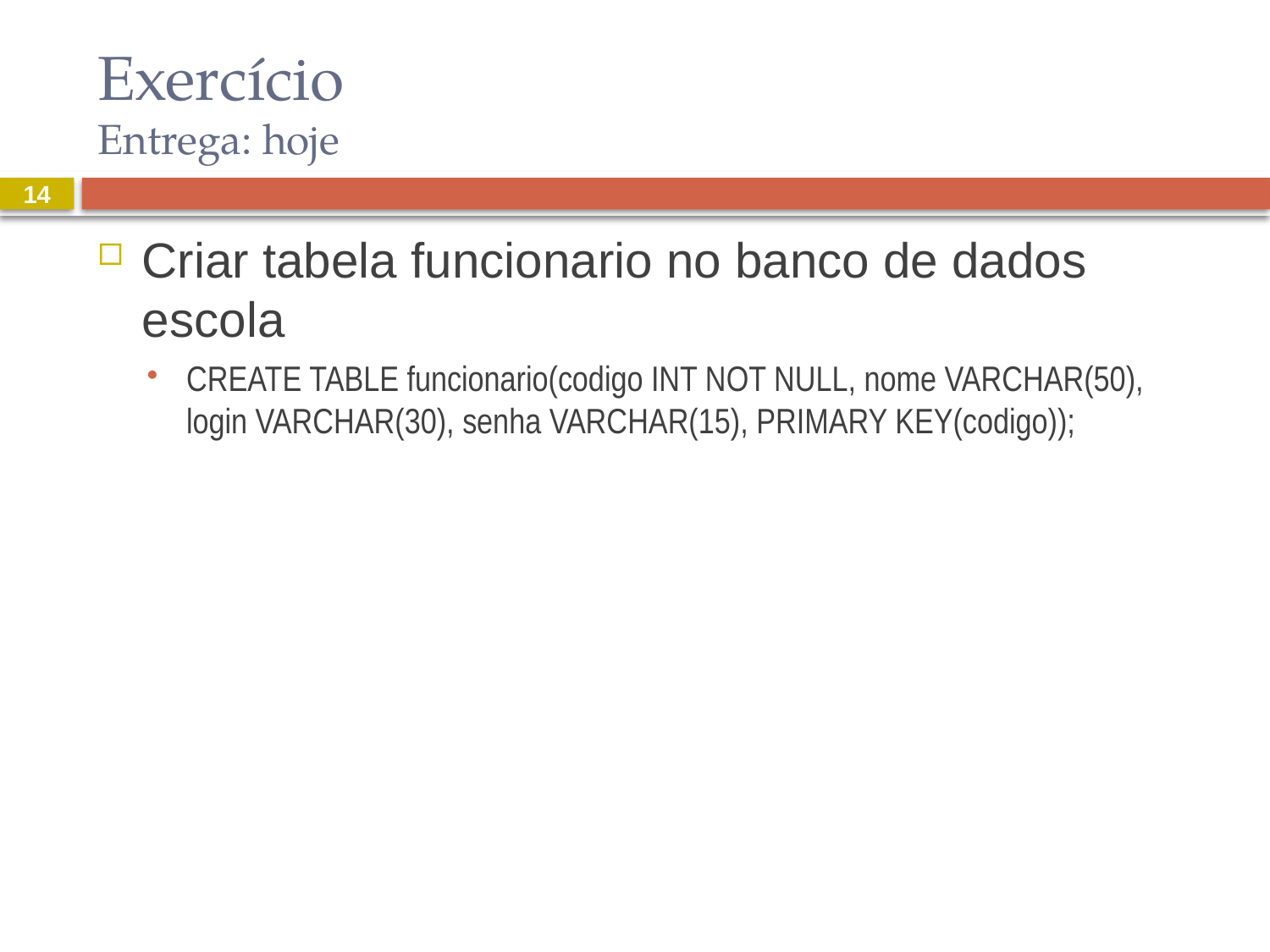

# Exercício Entrega: hoje
14
Criar tabela funcionario no banco de dados escola
CREATE TABLE funcionario(codigo INT NOT NULL, nome VARCHAR(50), login VARCHAR(30), senha VARCHAR(15), PRIMARY KEY(codigo));